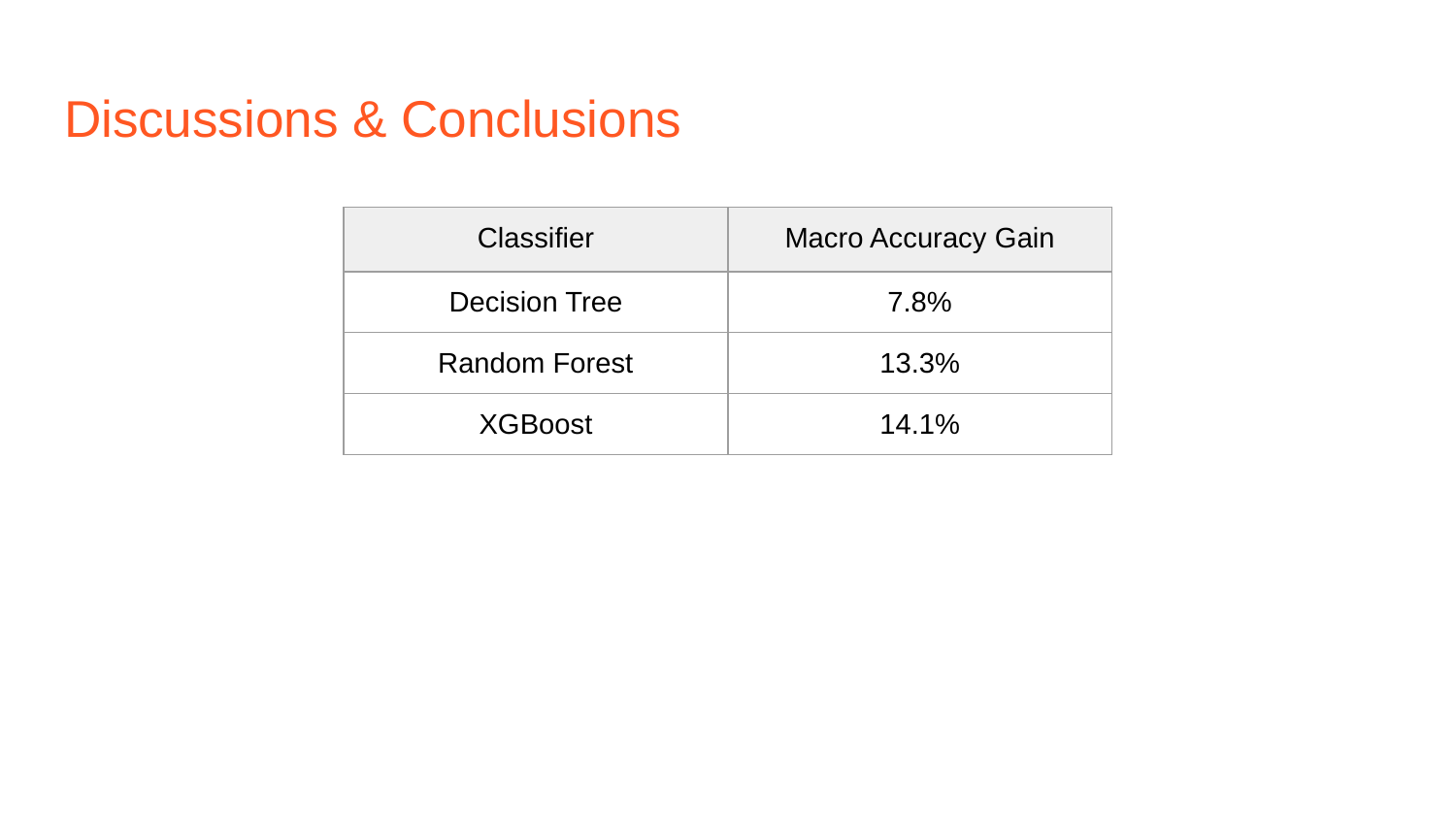

# Discussions & Conclusions

| Classifier | Macro Accuracy Gain |
| --- | --- |
| Decision Tree | 7.8% |
| Random Forest | 13.3% |
| XGBoost | 14.1% |